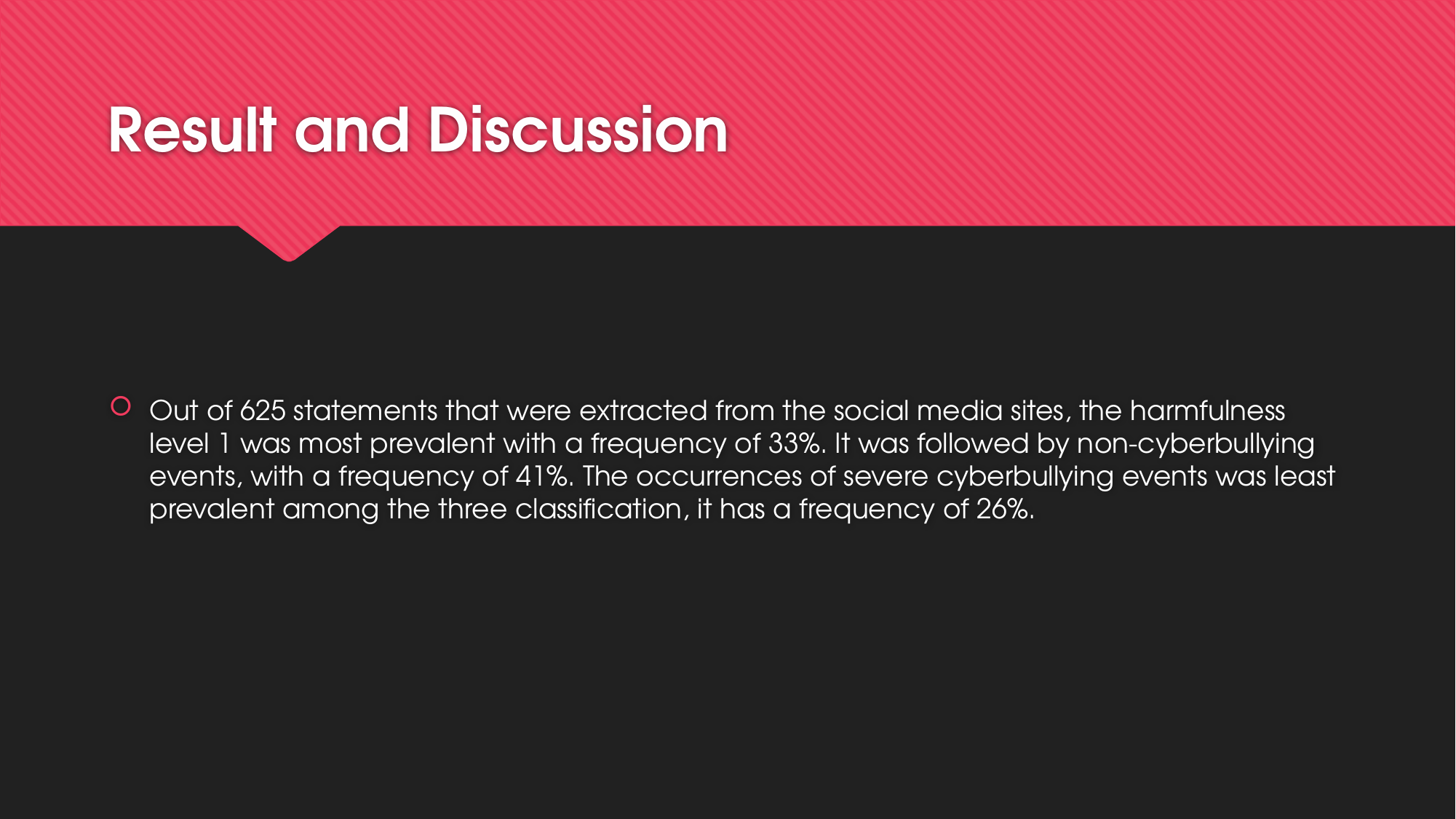

# Result and Discussion
Out of 625 statements that were extracted from the social media sites, the harmfulness level 1 was most prevalent with a frequency of 33%. It was followed by non-cyberbullying events, with a frequency of 41%. The occurrences of severe cyberbullying events was least prevalent among the three classification, it has a frequency of 26%.